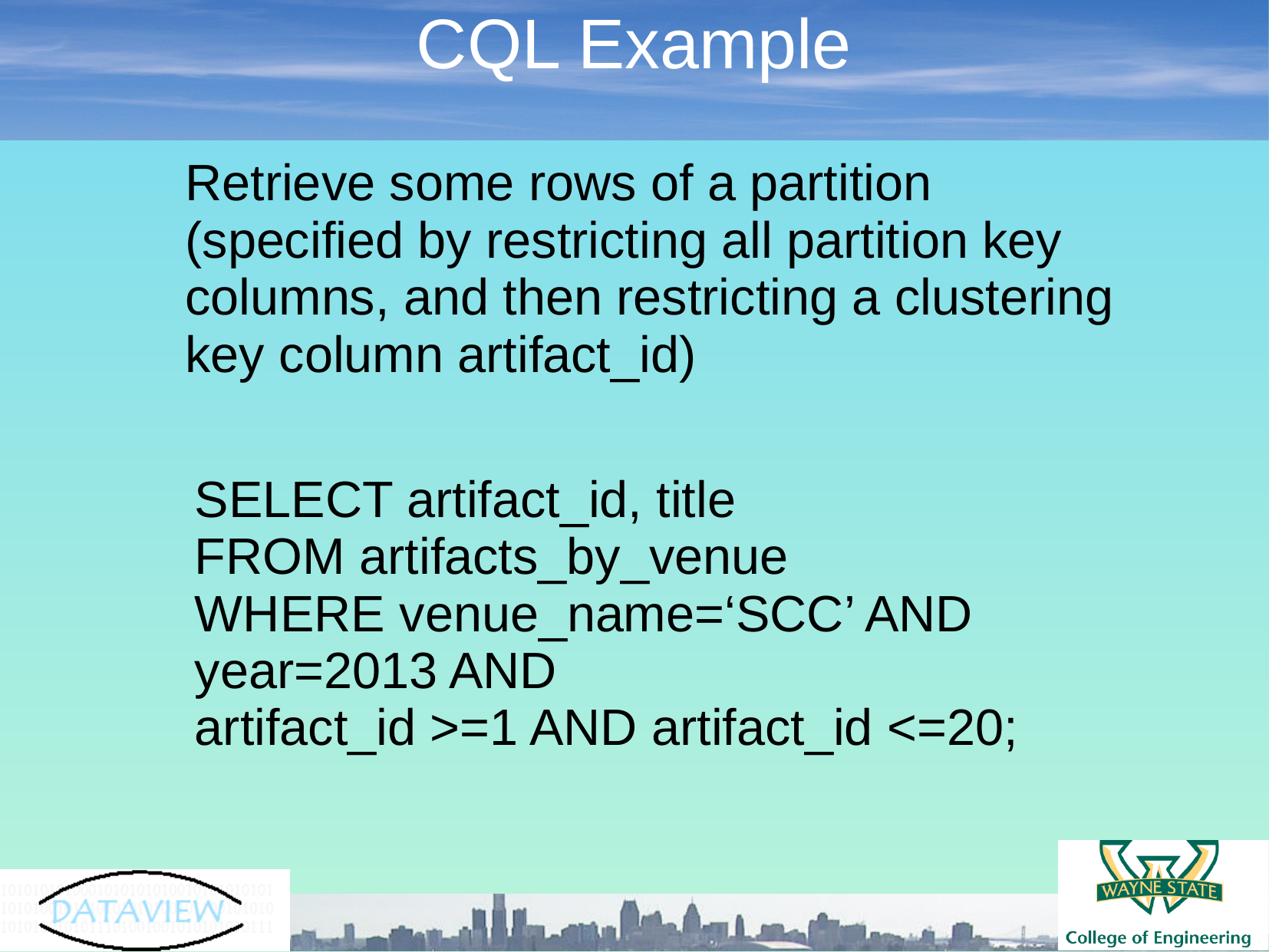

CQL Example
Retrieve some rows of a partition (specified by restricting all partition key columns, and then restricting a clustering key column artifact_id)
SELECT artifact_id, title
FROM artifacts_by_venue
WHERE venue_name=‘SCC’ AND year=2013 AND
artifact_id >=1 AND artifact_id <=20;